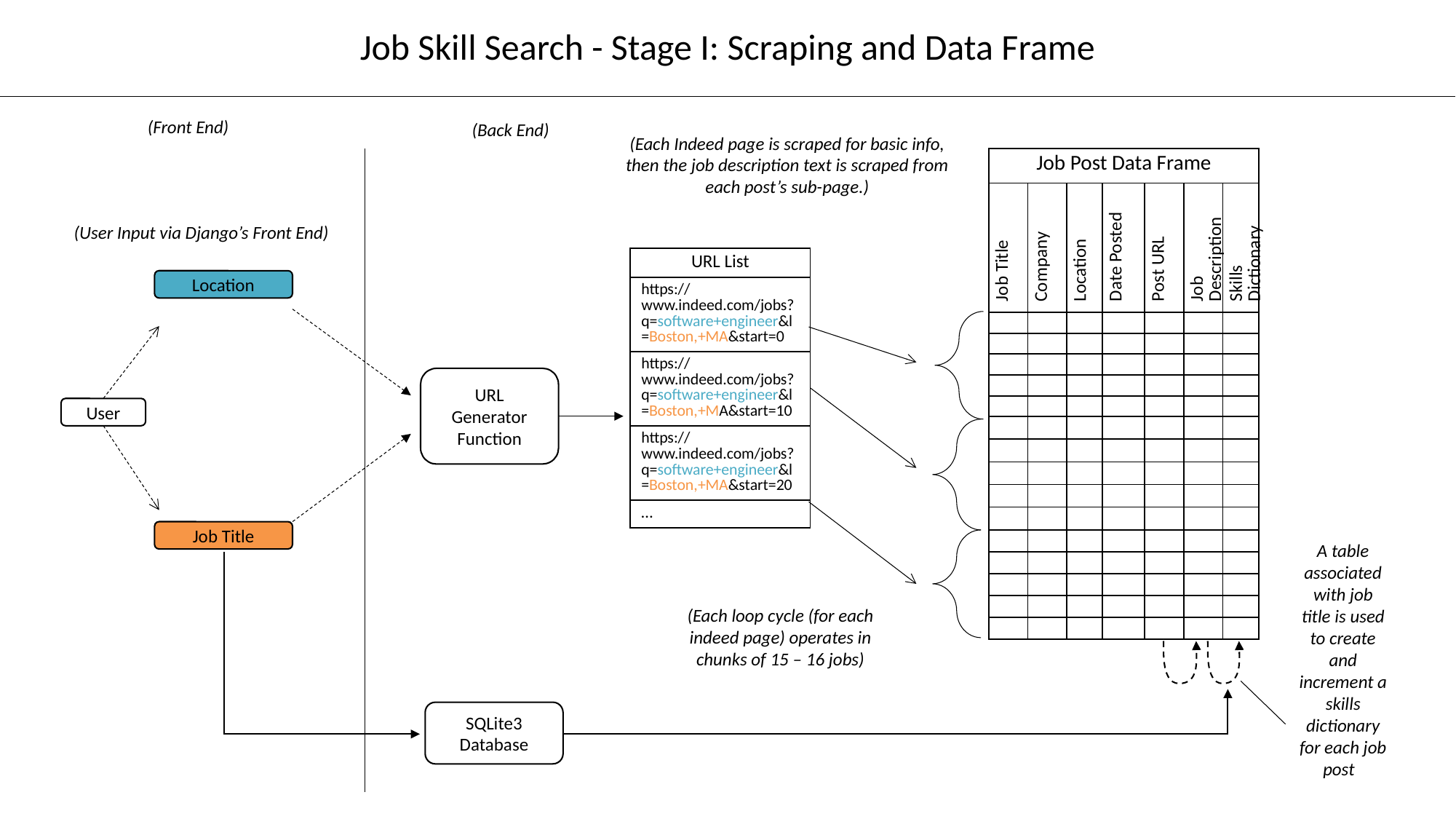

Job Skill Search - Stage I: Scraping and Data Frame
(Each Indeed page is scraped for basic info, then the job description text is scraped from each post’s sub-page.)
(Front End)
(Back End)
| Job Post Data Frame |  |  |  |  |  |  |
| --- | --- | --- | --- | --- | --- | --- |
| Job Title | Company | Location | Date Posted | Post URL | Job Description | Skills Dictionary |
|  |  |  |  |  |  |  |
|  |  |  |  |  |  |  |
|  |  |  |  |  |  |  |
|  |  |  |  |  |  |  |
|  |  |  |  |  |  |  |
|  |  |  |  |  |  |  |
|  |  |  |  |  |  |  |
|  |  |  |  |  |  |  |
|  |  |  |  |  |  |  |
|  |  |  |  |  |  |  |
|  |  |  |  |  |  |  |
|  |  |  |  |  |  |  |
|  |  |  |  |  |  |  |
|  |  |  |  |  |  |  |
|  |  |  |  |  |  |  |
(User Input via Django’s Front End)
| URL List |
| --- |
| https://www.indeed.com/jobs?q=software+engineer&l=Boston,+MA&start=0 |
| https://www.indeed.com/jobs?q=software+engineer&l=Boston,+MA&start=10 |
| https://www.indeed.com/jobs?q=software+engineer&l=Boston,+MA&start=20 |
| … |
Location

URL Generator Function
User

Job Title

A table associated with job title is used to create and increment a skills dictionary for each job post
(Each loop cycle (for each indeed page) operates in chunks of 15 – 16 jobs)

SQLite3 Database